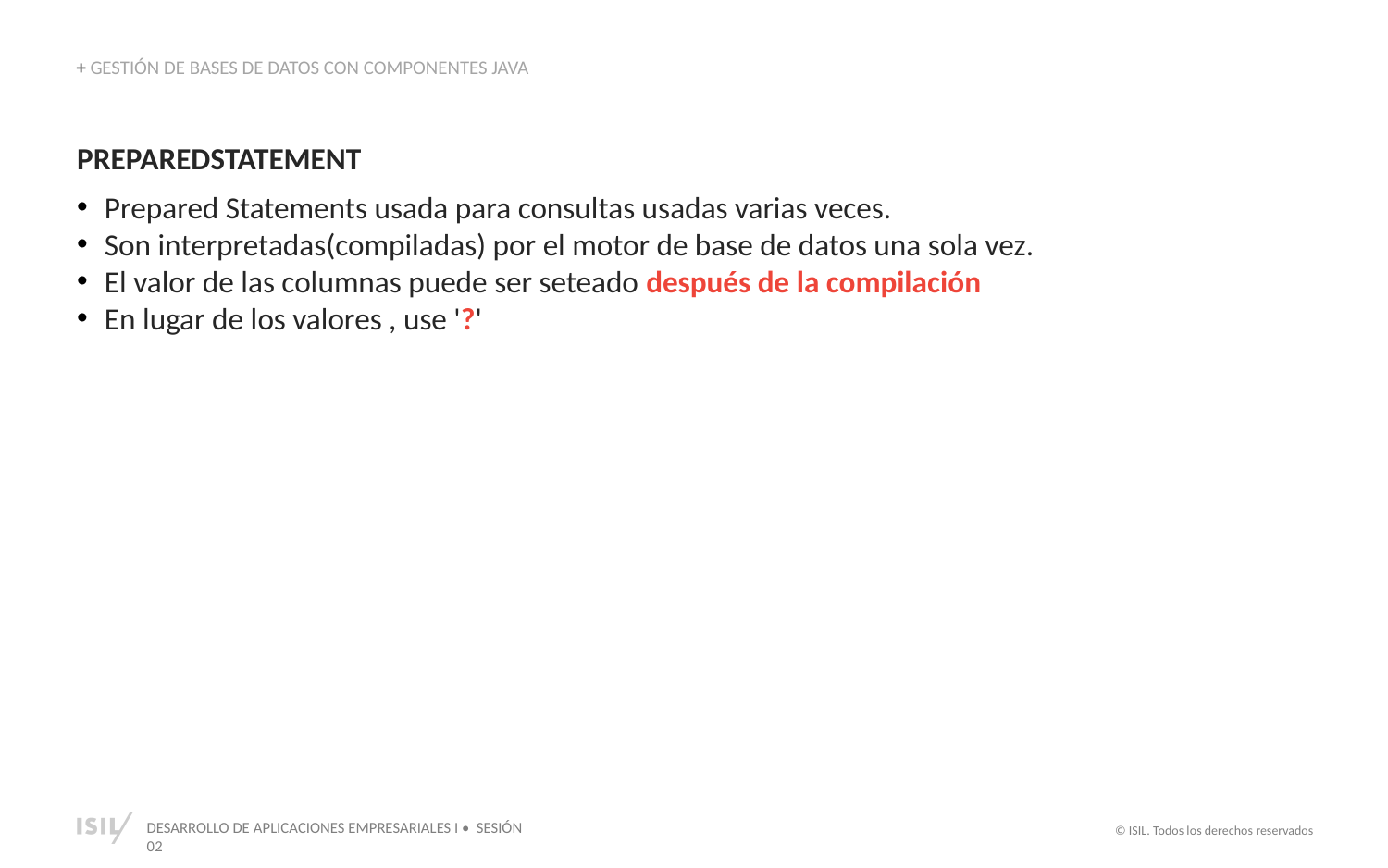

+ GESTIÓN DE BASES DE DATOS CON COMPONENTES JAVA
PREPAREDSTATEMENT
Prepared Statements usada para consultas usadas varias veces.
Son interpretadas(compiladas) por el motor de base de datos una sola vez.
El valor de las columnas puede ser seteado después de la compilación
En lugar de los valores , use '?'